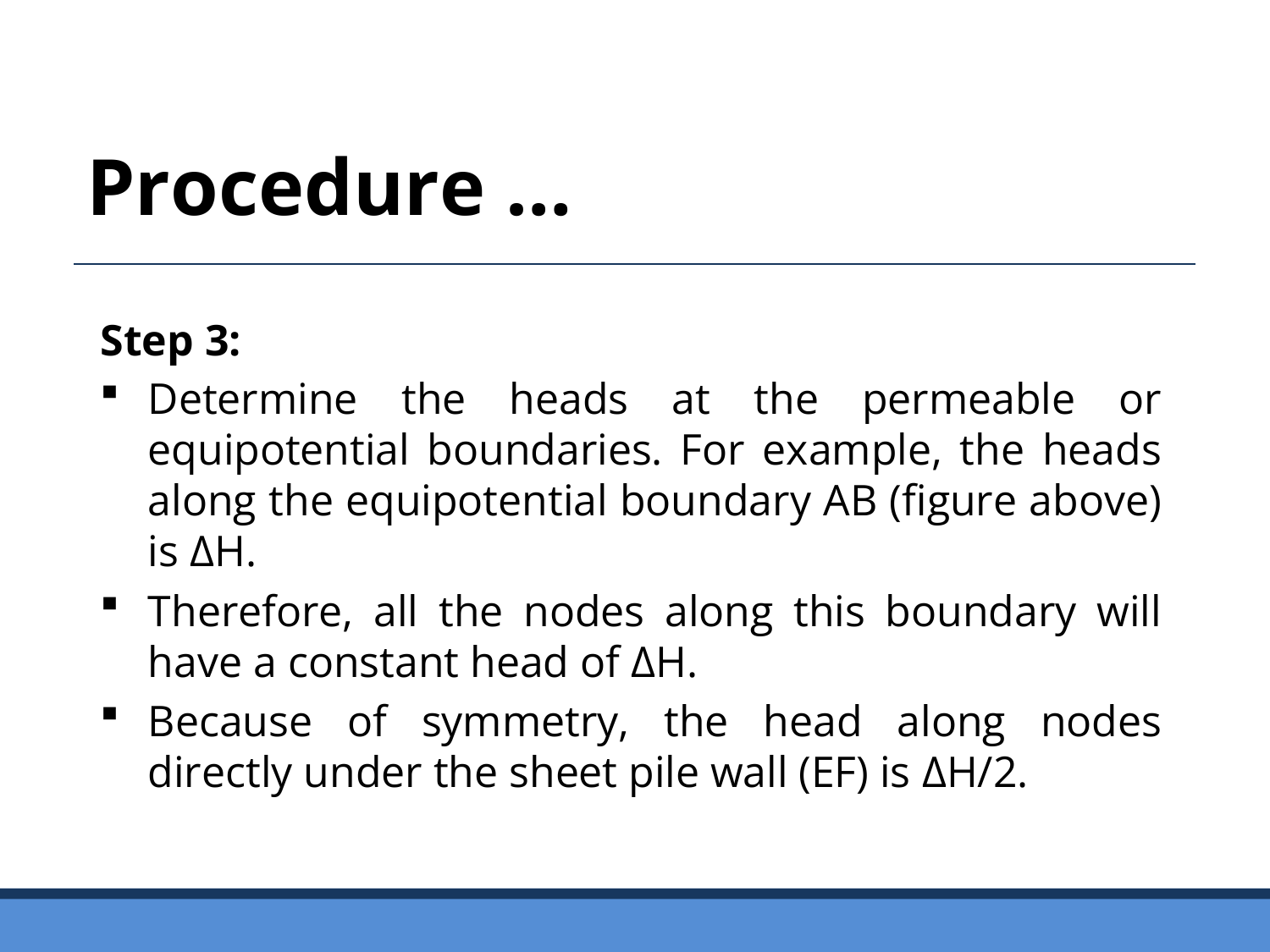

Procedure …
Step 3:
Determine the heads at the permeable or equipotential boundaries. For example, the heads along the equipotential boundary AB (figure above) is ΔH.
Therefore, all the nodes along this boundary will have a constant head of ΔH.
Because of symmetry, the head along nodes directly under the sheet pile wall (EF) is ΔH/2.